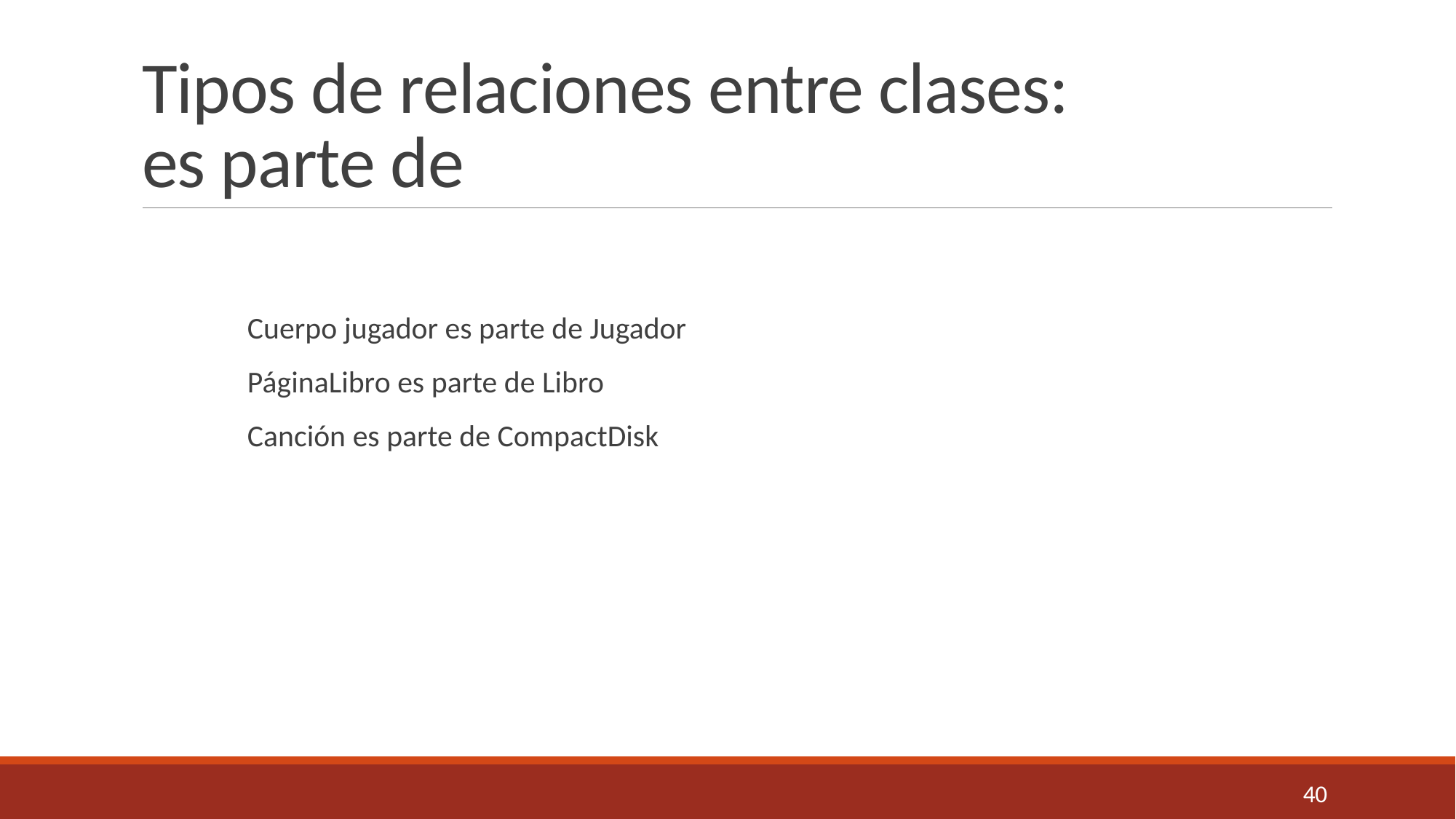

# Tipos de relaciones entre clases: es parte de
Cuerpo jugador es parte de Jugador
PáginaLibro es parte de Libro
Canción es parte de CompactDisk
40